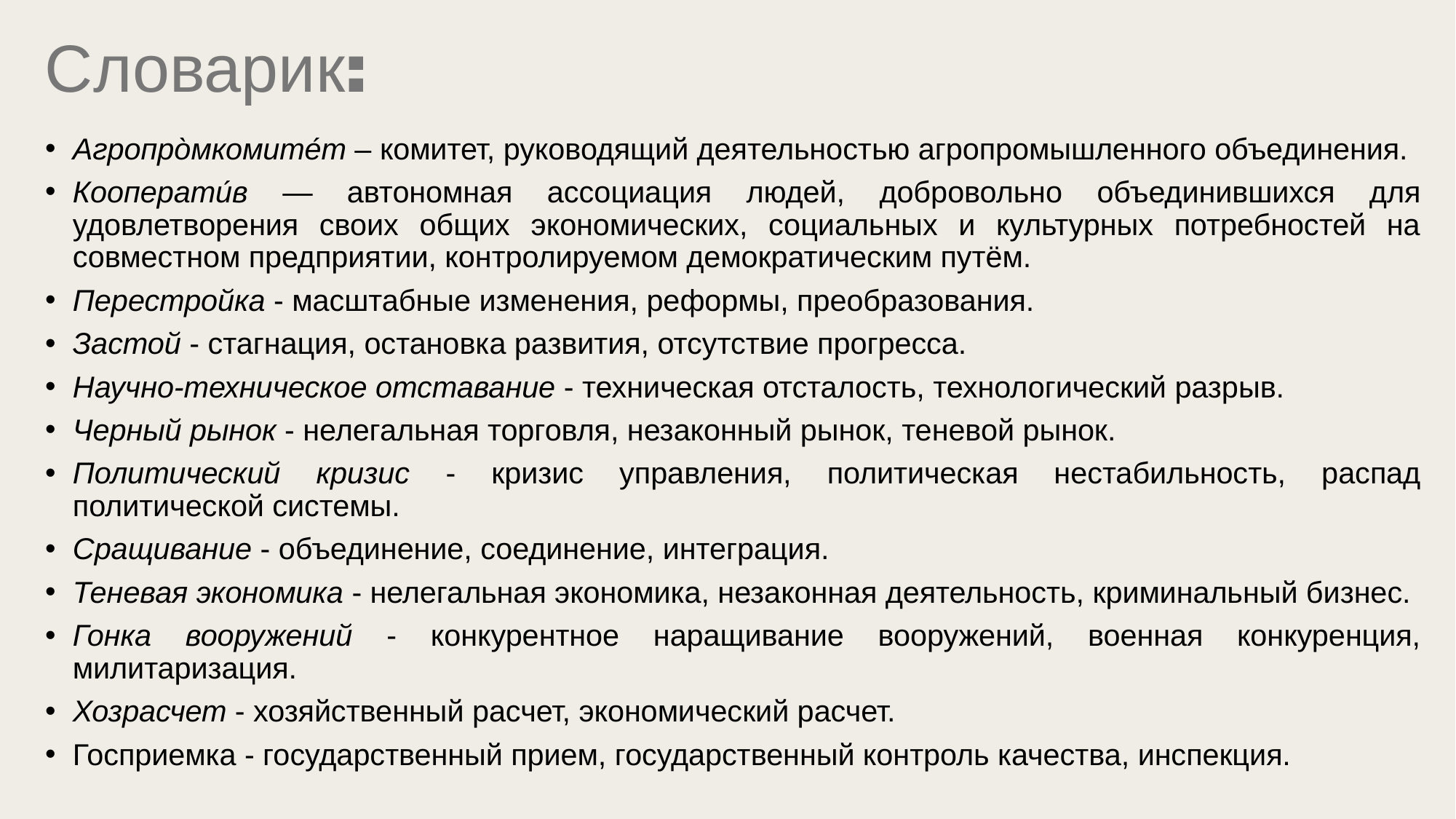

Словарик:
Агропро̀мкомите́т – комитет, руководящий деятельностью агропромышленного объединения.
Кооперати́в — автономная ассоциация людей, добровольно объединившихся для удовлетворения своих общих экономических, социальных и культурных потребностей на совместном предприятии, контролируемом демократическим путём.
Перестройка - масштабные изменения, реформы, преобразования.
Застой - стагнация, остановка развития, отсутствие прогресса.
Научно-техническое отставание - техническая отсталость, технологический разрыв.
Черный рынок - нелегальная торговля, незаконный рынок, теневой рынок.
Политический кризис - кризис управления, политическая нестабильность, распад политической системы.
Сращивание - объединение, соединение, интеграция.
Теневая экономика - нелегальная экономика, незаконная деятельность, криминальный бизнес.
Гонка вооружений - конкурентное наращивание вооружений, военная конкуренция, милитаризация.
Хозрасчет - хозяйственный расчет, экономический расчет.
Госприемка - государственный прием, государственный контроль качества, инспекция.